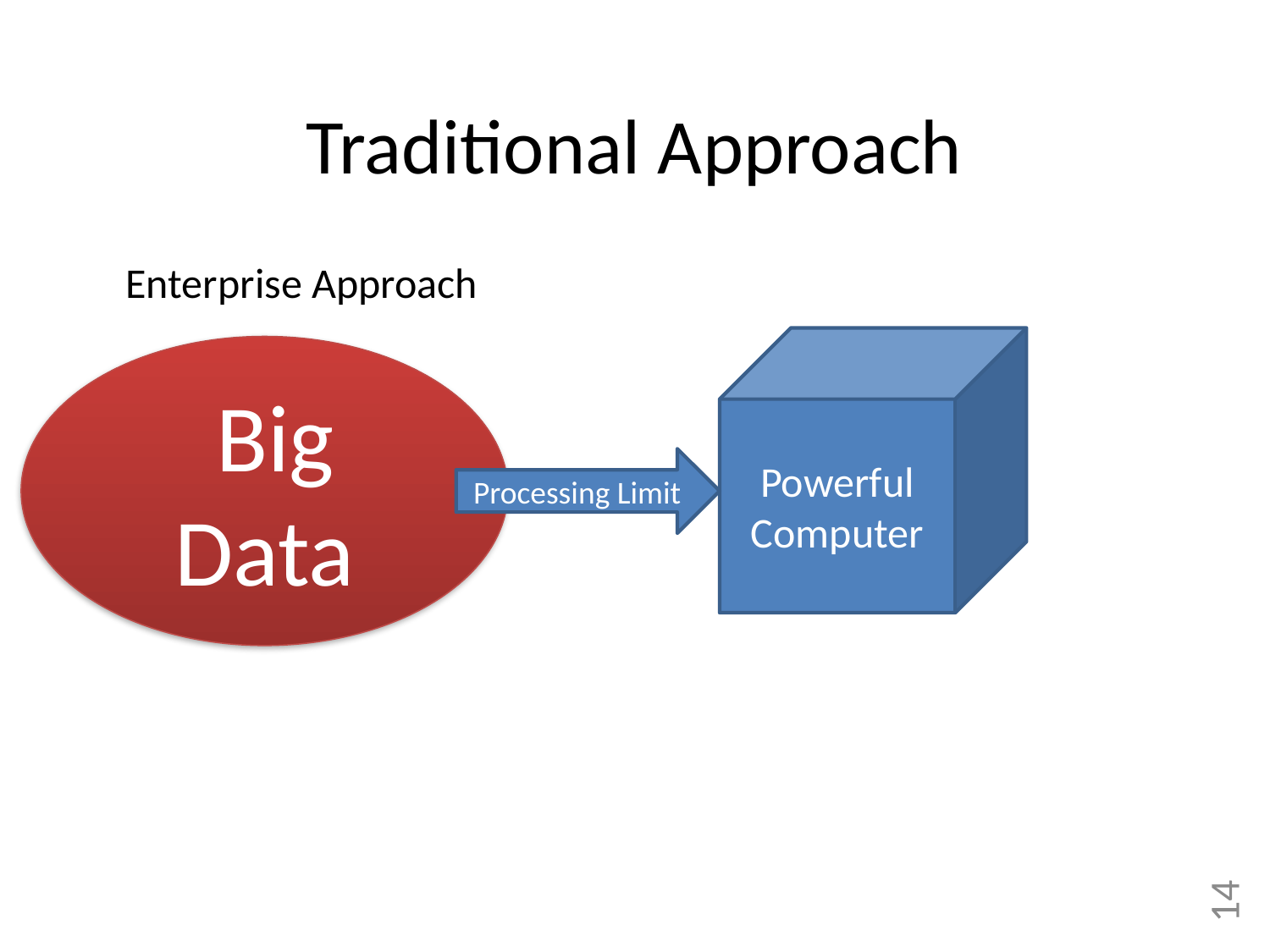

# Traditional Approach
Enterprise Approach
Powerful Computer
 Big Data
Processing Limit
14